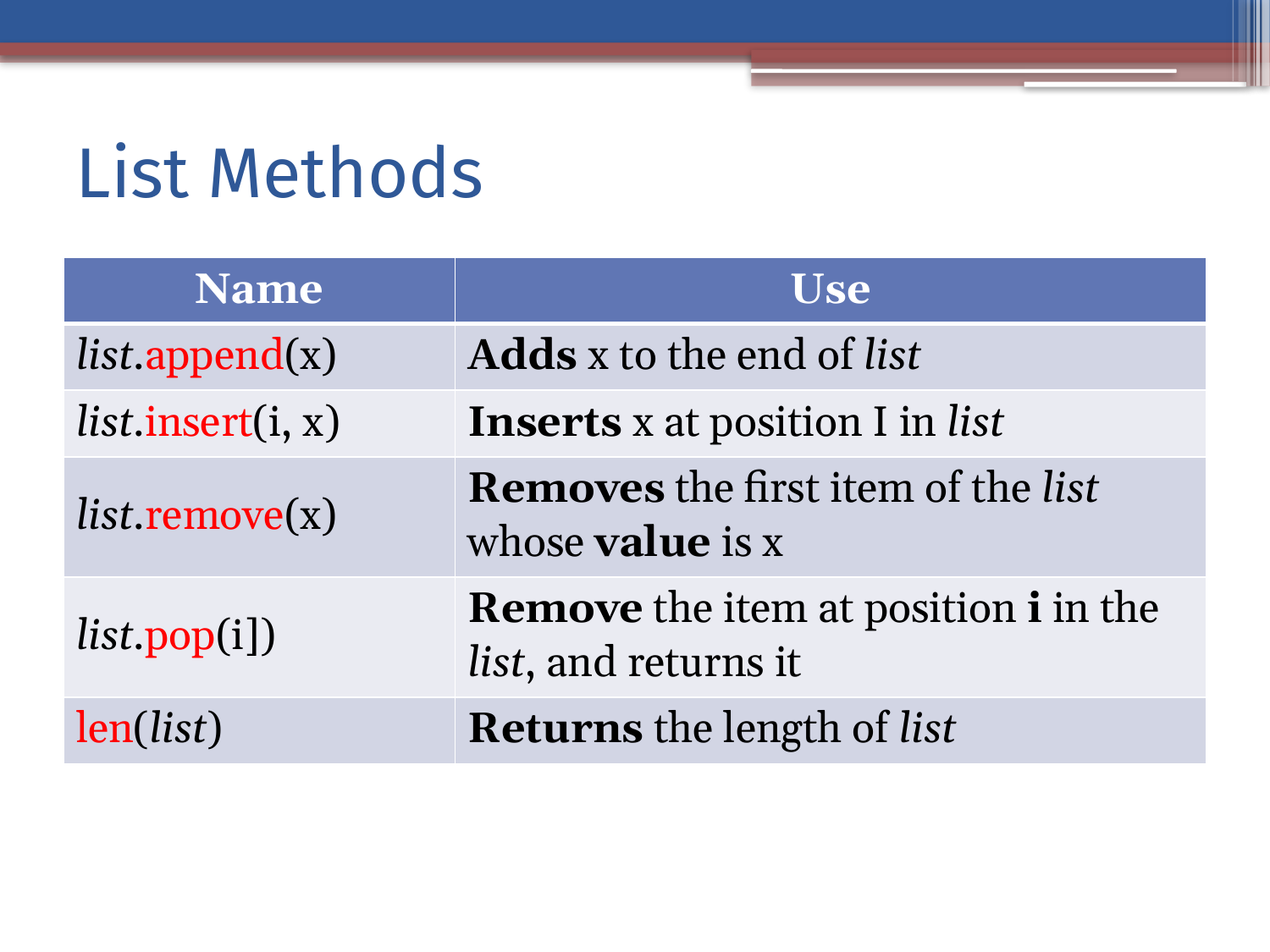

# List Methods
| Name | Use |
| --- | --- |
| list.append(x) | Adds x to the end of list |
| list.insert(i, x) | Inserts x at position I in list |
| list.remove(x) | Removes the first item of the list whose value is x |
| list.pop(i]) | Remove the item at position i in the list, and returns it |
| len(list) | Returns the length of list |